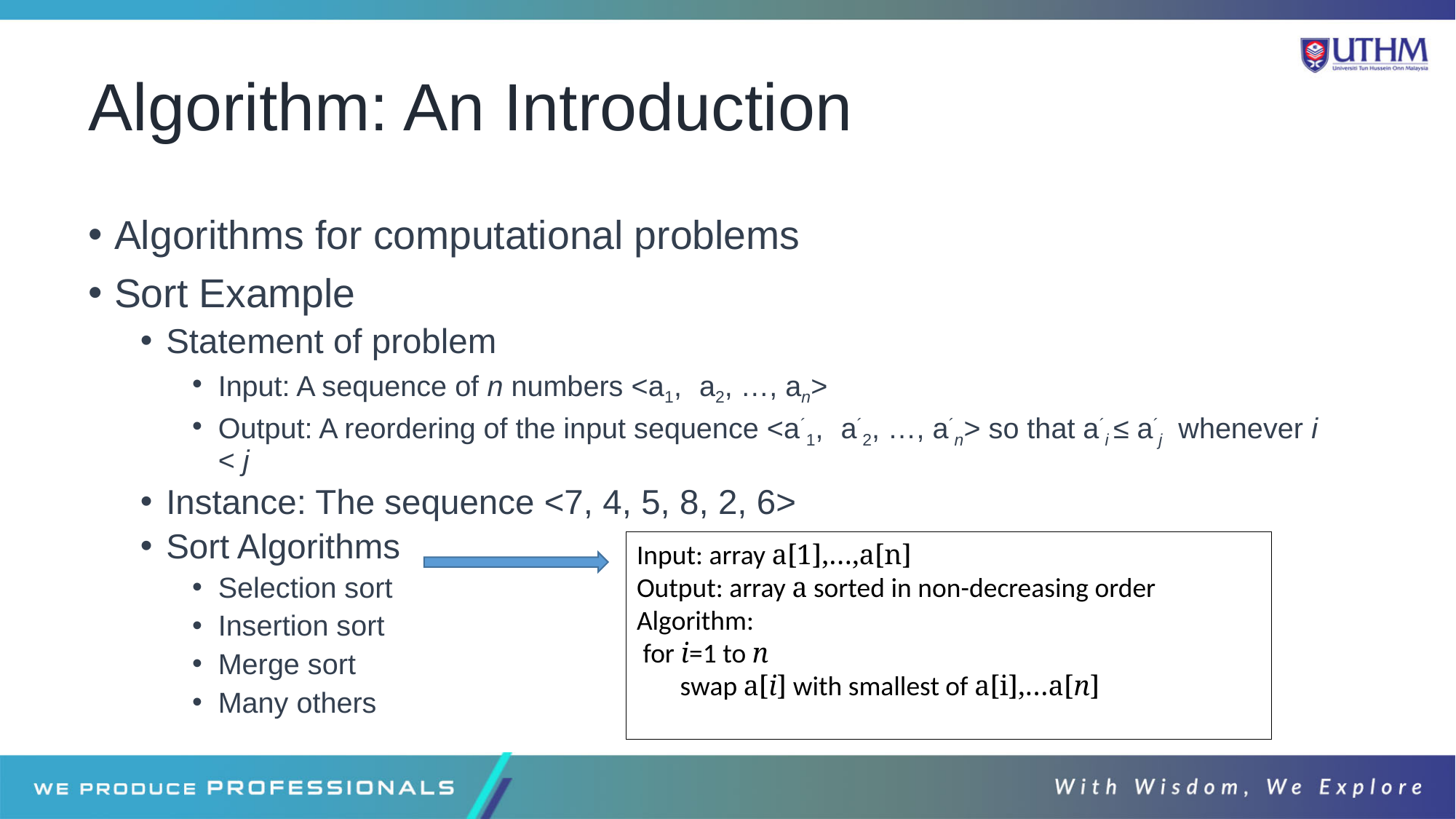

# Algorithm: An Introduction
Algorithms for computational problems
Sort Example
Statement of problem
Input: A sequence of n numbers <a1,   a2, …, an>
Output: A reordering of the input sequence <a´1,   a´2, …, a´n> so that a´i ≤ a´j  whenever i < j
Instance: The sequence <7, 4, 5, 8, 2, 6>
Sort Algorithms
Selection sort
Insertion sort
Merge sort
Many others

Input: array a[1],…,a[n]
Output: array a sorted in non-decreasing order
Algorithm:
 for i=1 to n
       swap a[i] with smallest of a[i],…a[n]